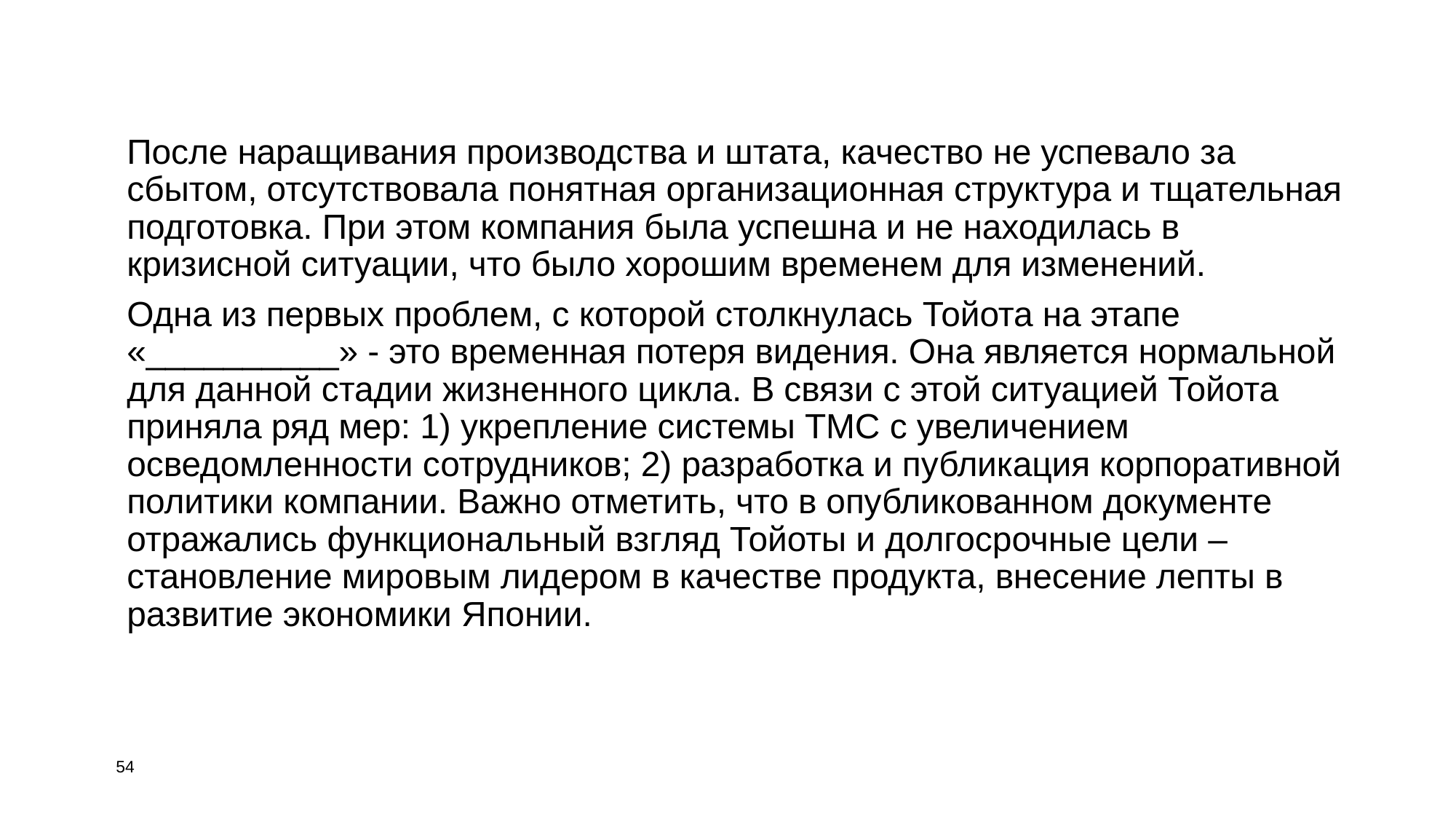

После наращивания производства и штата, качество не успевало за сбытом, отсутствовала понятная организационная структура и тщательная подготовка. При этом компания была успешна и не находилась в кризисной ситуации, что было хорошим временем для изменений.
Одна из первых проблем, с которой столкнулась Тойота на этапе «__________» - это временная потеря видения. Она является нормальной для данной стадии жизненного цикла. В связи с этой ситуацией Тойота приняла ряд мер: 1) укрепление системы TMC с увеличением осведомленности сотрудников; 2) разработка и публикация корпоративной политики компании. Важно отметить, что в опубликованном документе отражались функциональный взгляд Тойоты и долгосрочные цели – становление мировым лидером в качестве продукта, внесение лепты в развитие экономики Японии.
54